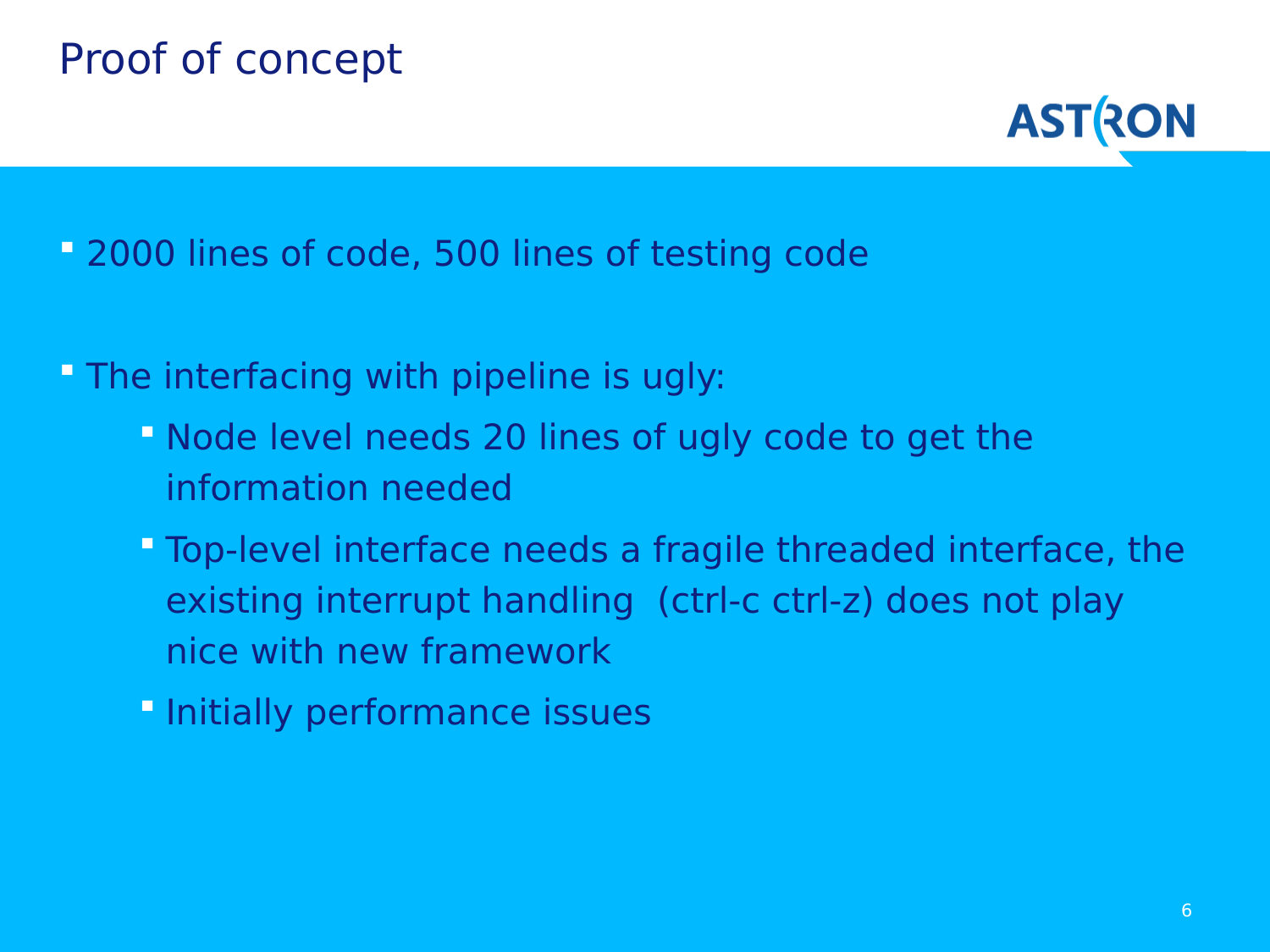

# Proof of concept
2000 lines of code, 500 lines of testing code

The interfacing with pipeline is ugly:
Node level needs 20 lines of ugly code to get the information needed
Top-level interface needs a fragile threaded interface, the existing interrupt handling  (ctrl-c ctrl-z) does not play nice with new framework
Initially performance issues

6